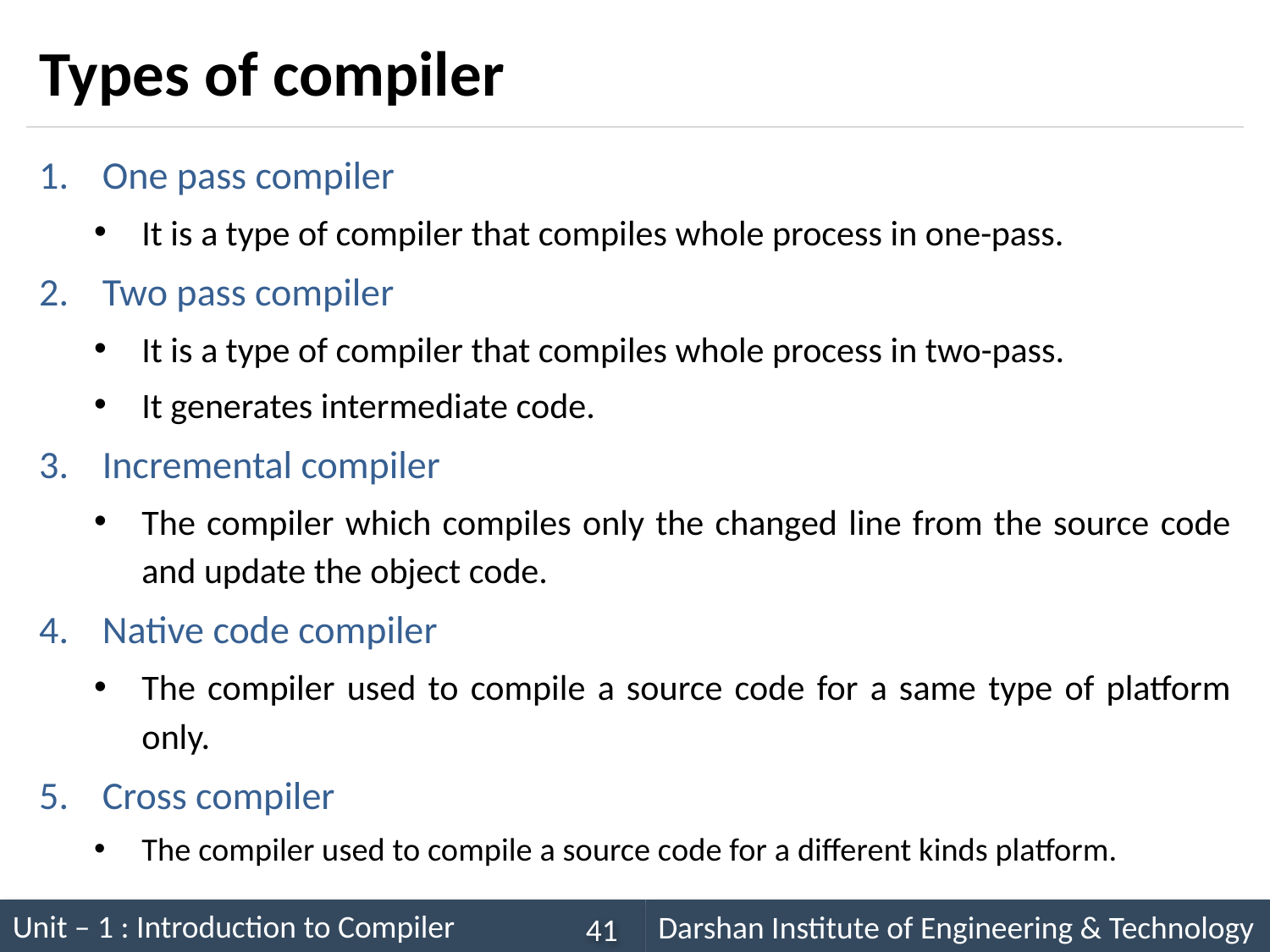

# Types of compiler
One pass compiler
It is a type of compiler that compiles whole process in one-pass.
Two pass compiler
It is a type of compiler that compiles whole process in two-pass.
It generates intermediate code.
Incremental compiler
The compiler which compiles only the changed line from the source code and update the object code.
Native code compiler
The compiler used to compile a source code for a same type of platform only.
Cross compiler
The compiler used to compile a source code for a different kinds platform.